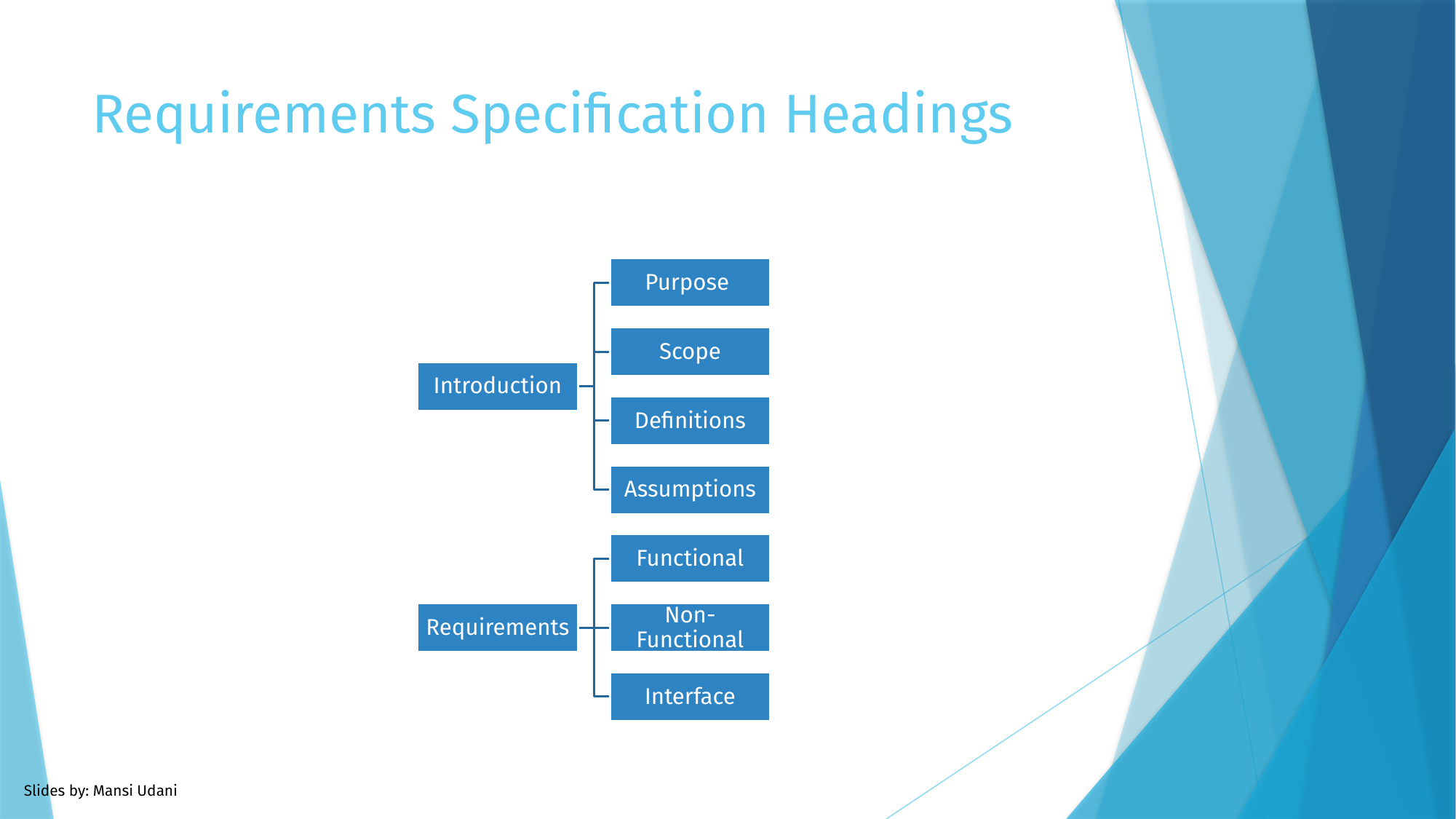

# Requirements Specification Headings
Introduction
Purpose
Scope
Definitions
Assumptions
Requirements
Functional
Non-Functional
Interface